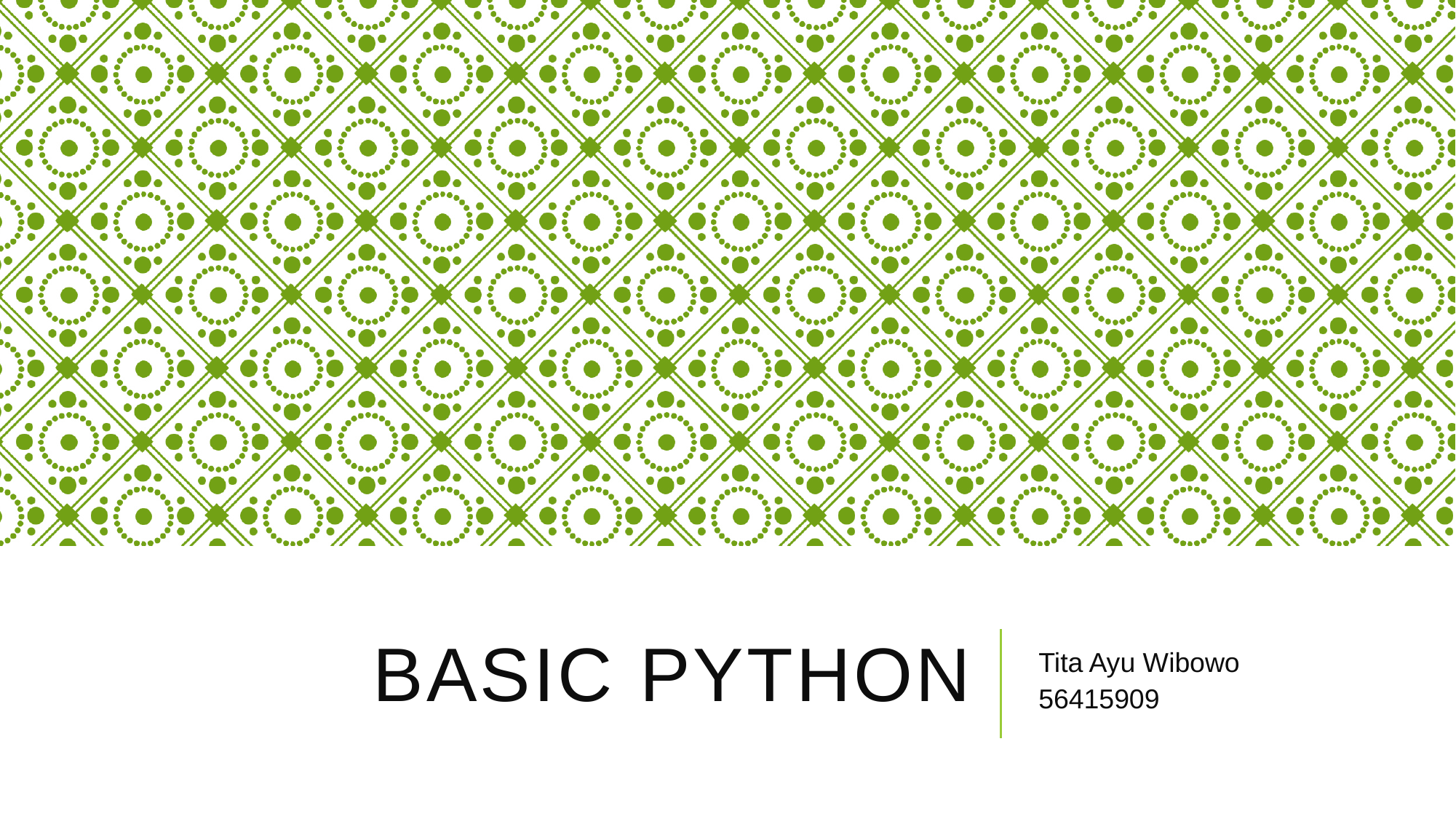

# Basic Python
Tita Ayu Wibowo
56415909